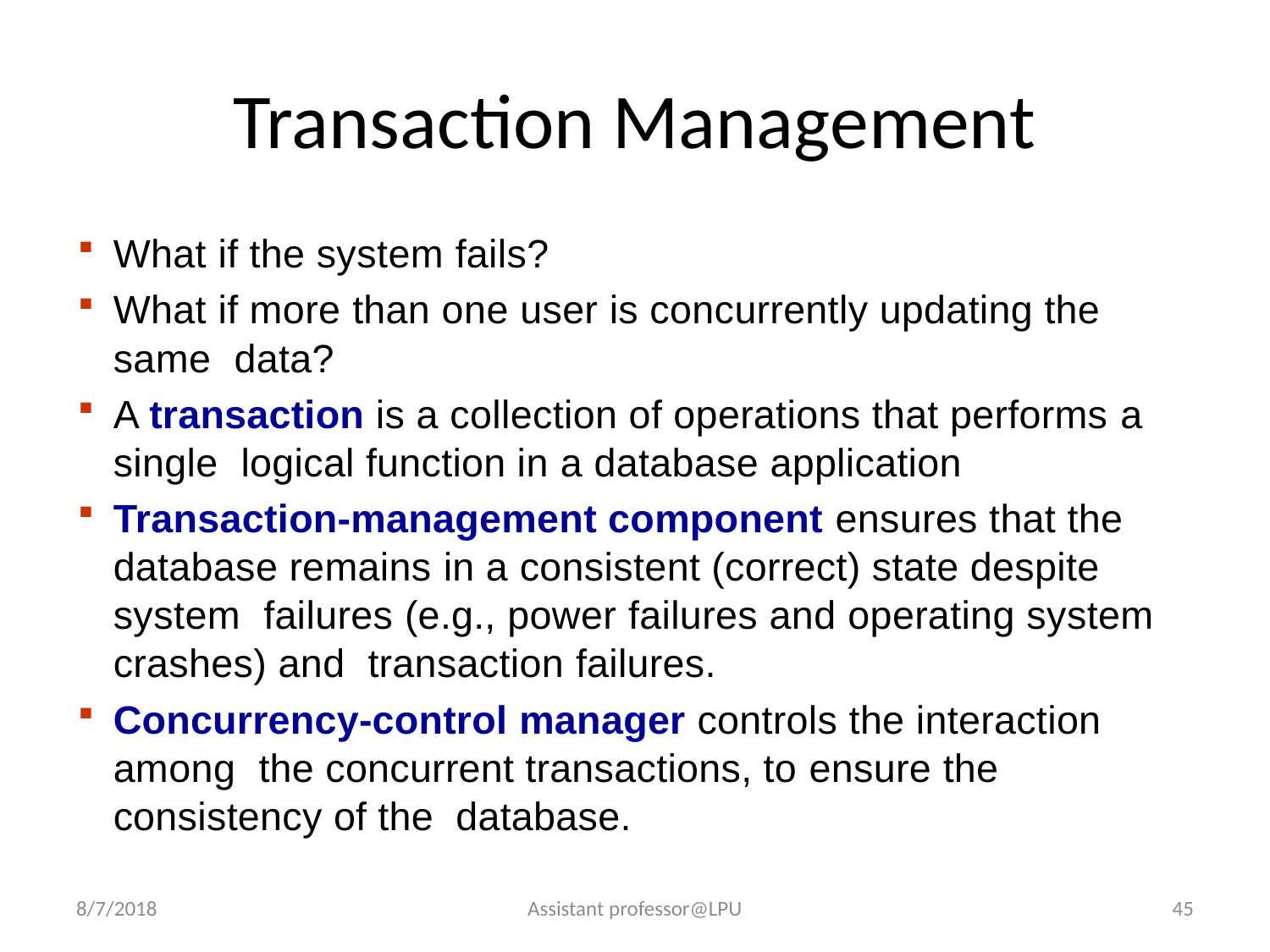

# Transaction Management
What if the system fails?
What if more than one user is concurrently updating the same  data?
A transaction is a collection of operations that performs a single  logical function in a database application
Transaction-management component ensures that the  database remains in a consistent (correct) state despite system  failures (e.g., power failures and operating system crashes) and  transaction failures.
Concurrency-control manager controls the interaction among  the concurrent transactions, to ensure the consistency of the  database.
8/7/2018
Assistant professor@LPU
45